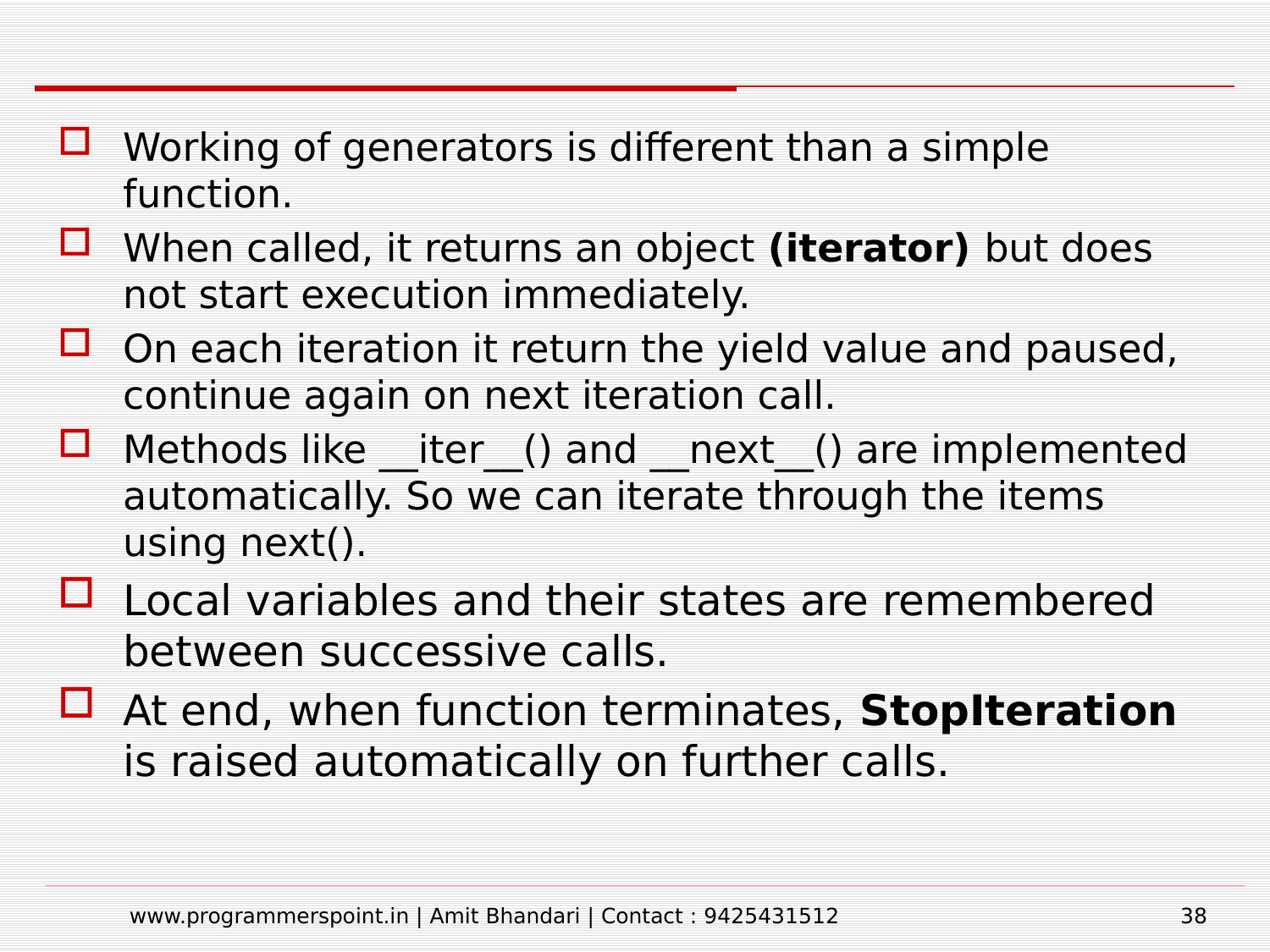

#
Working of generators is different than a simple function.
When called, it returns an object (iterator) but does not start execution immediately.
On each iteration it return the yield value and paused, continue again on next iteration call.
Methods like __iter__() and __next__() are implemented automatically. So we can iterate through the items using next().
Local variables and their states are remembered between successive calls.
At end, when function terminates, StopIteration is raised automatically on further calls.

www.programmerspoint.in | Amit Bhandari | Contact : 9425431512
38